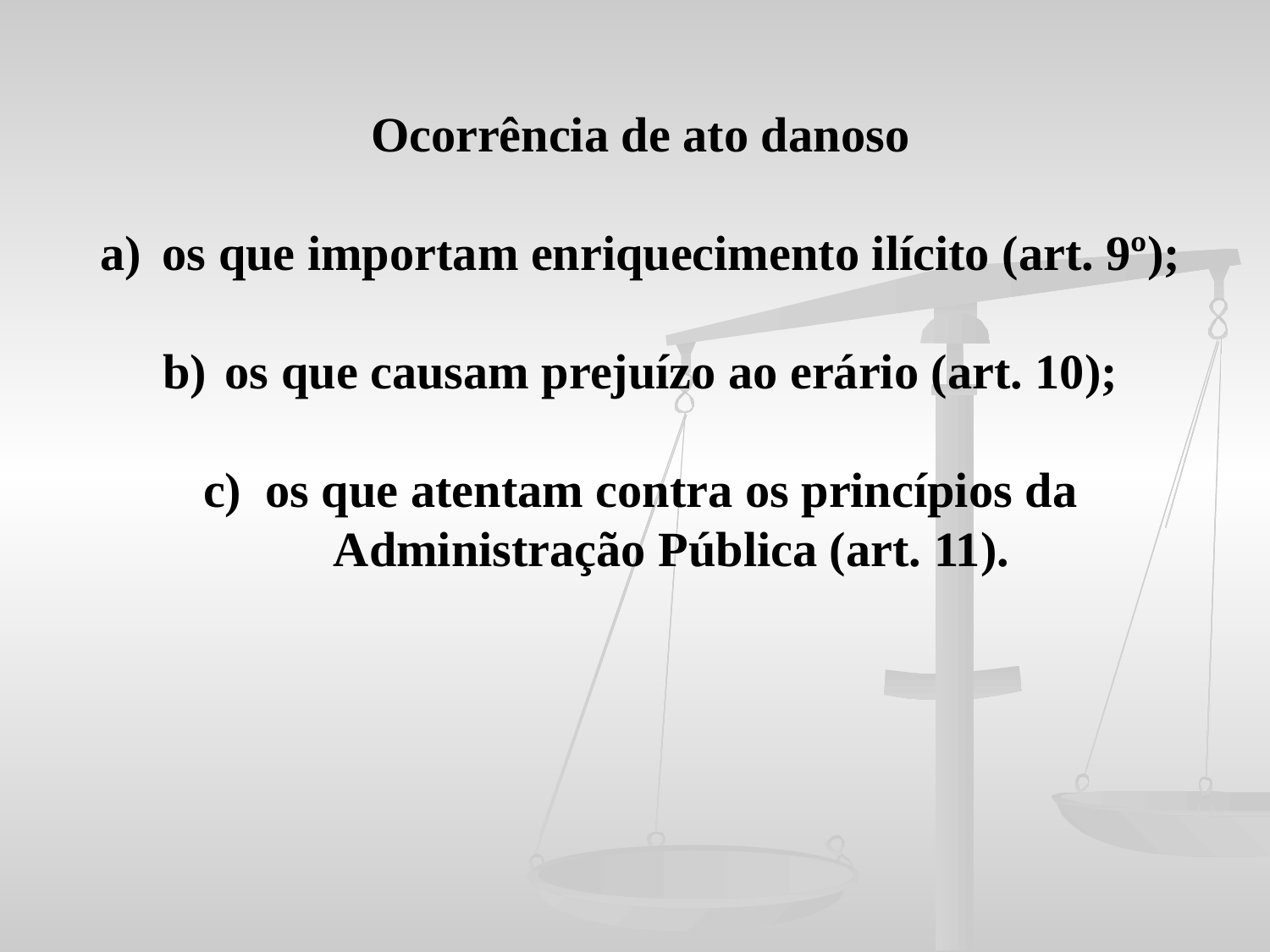

Ocorrência de ato danoso

a)	os que importam enriquecimento ilícito (art. 9º);

b)	os que causam prejuízo ao erário (art. 10);

c)	os que atentam contra os princípios da Administração Pública (art. 11).